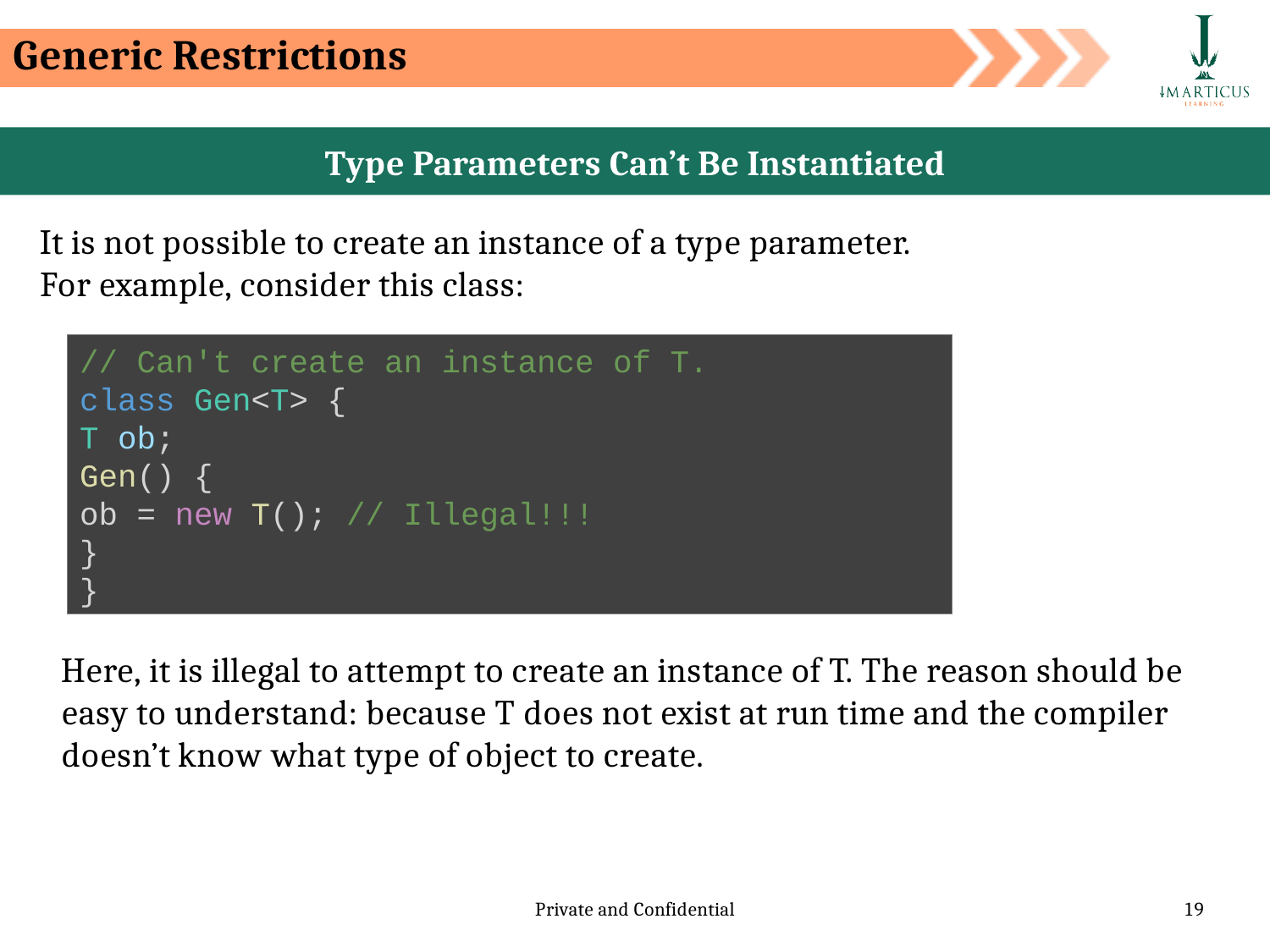

Generic Restrictions

Type Parameters Can’t Be Instantiated
It is not possible to create an instance of a type parameter.
For example, consider this class:
// Can't create an instance of T.
class Gen<T> {
T ob;
Gen() {
ob = new T(); // Illegal!!!
}
}
Here, it is illegal to attempt to create an instance of T. The reason should be easy to understand: because T does not exist at run time and the compiler doesn’t know what type of object to create.